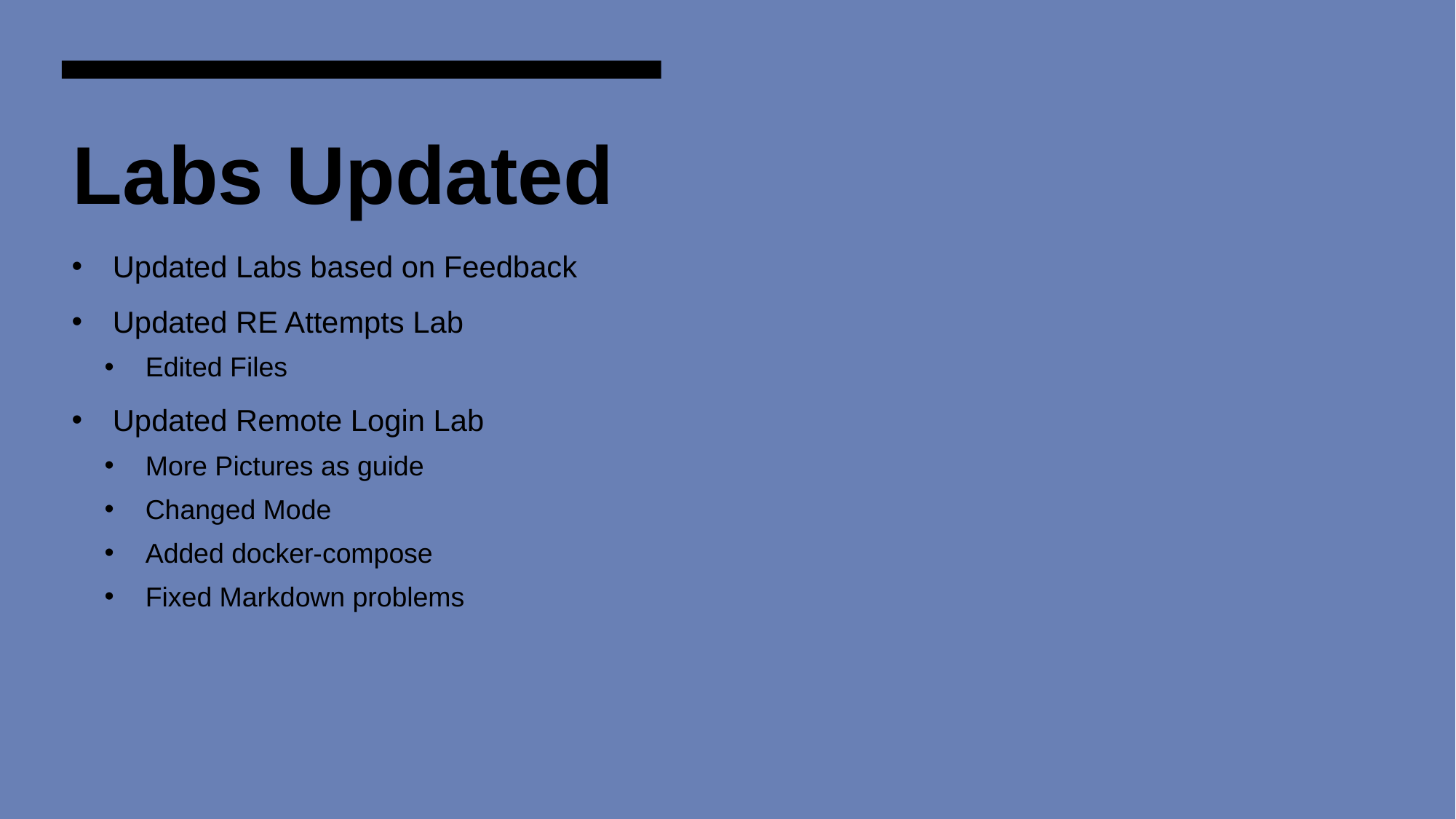

# Labs Updated
Updated Labs based on Feedback
Updated RE Attempts Lab
Edited Files
Updated Remote Login Lab
More Pictures as guide
Changed Mode
Added docker-compose
Fixed Markdown problems